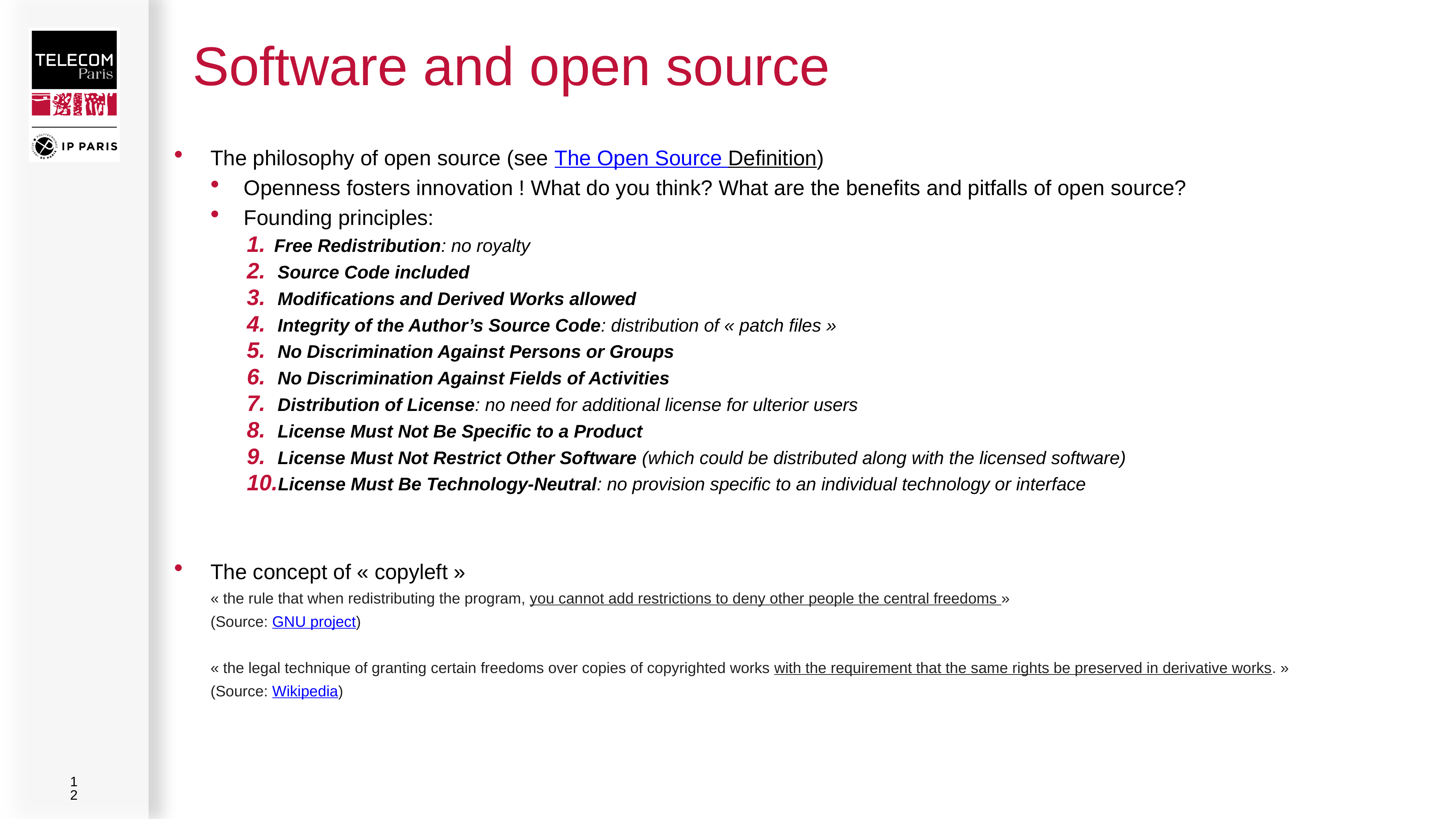

# Software and open source

The philosophy of open source (see The Open Source Definition)
Openness fosters innovation ! What do you think? What are the benefits and pitfalls of open source?
Founding principles:
Free Redistribution: no royalty
Source Code included
Modifications and Derived Works allowed
Integrity of the Author’s Source Code: distribution of « patch files »
No Discrimination Against Persons or Groups
No Discrimination Against Fields of Activities
Distribution of License: no need for additional license for ulterior users
License Must Not Be Specific to a Product
License Must Not Restrict Other Software (which could be distributed along with the licensed software)
License Must Be Technology-Neutral: no provision specific to an individual technology or interface

The concept of « copyleft »
« the rule that when redistributing the program, you cannot add restrictions to deny other people the central freedoms »
(Source: GNU project)

« the legal technique of granting certain freedoms over copies of copyrighted works with the requirement that the same rights be preserved in derivative works. »
(Source: Wikipedia)
12